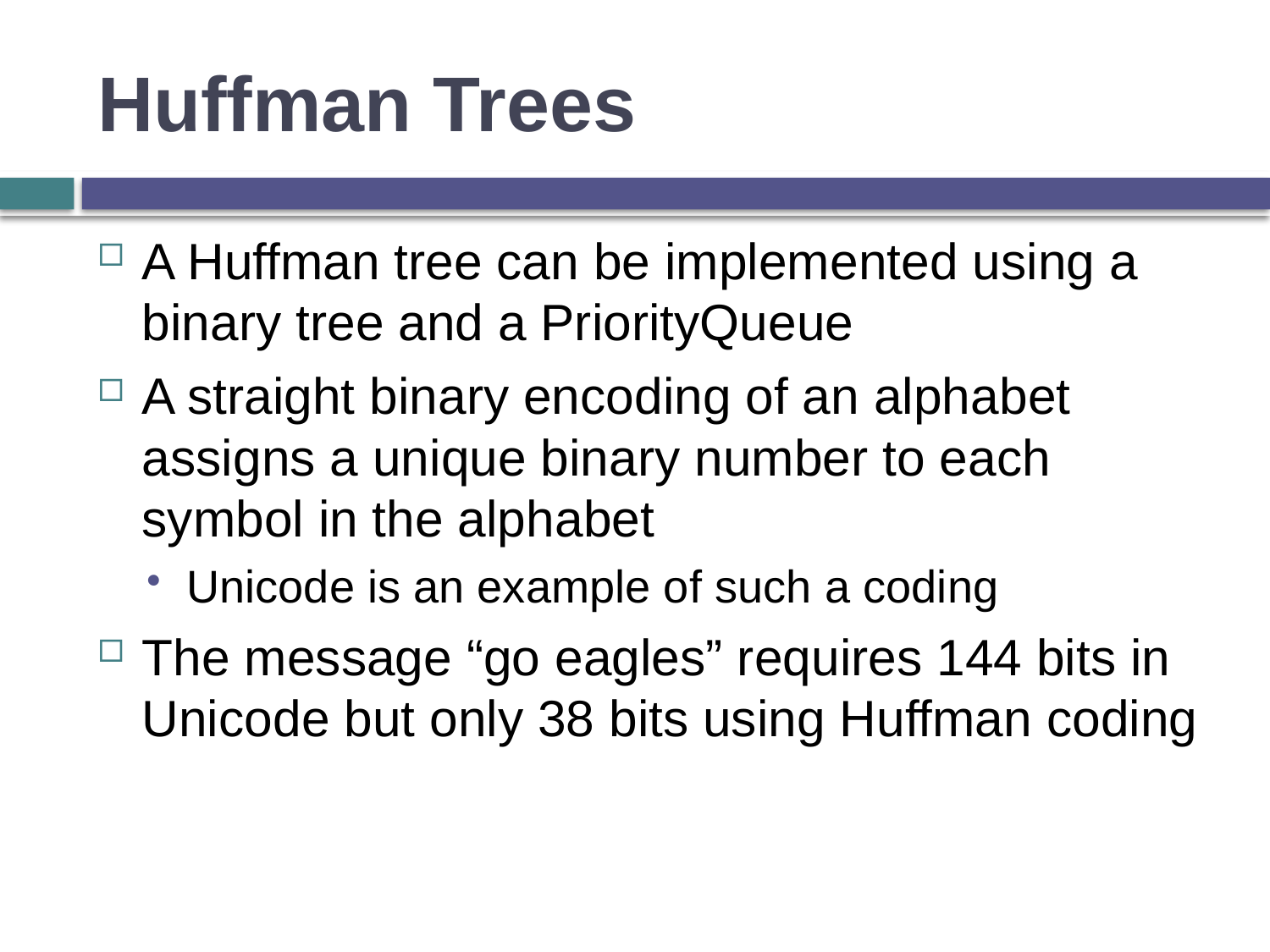

# Huffman Trees
A Huffman tree can be implemented using a binary tree and a PriorityQueue
A straight binary encoding of an alphabet assigns a unique binary number to each symbol in the alphabet
Unicode is an example of such a coding
The message “go eagles” requires 144 bits in Unicode but only 38 bits using Huffman coding